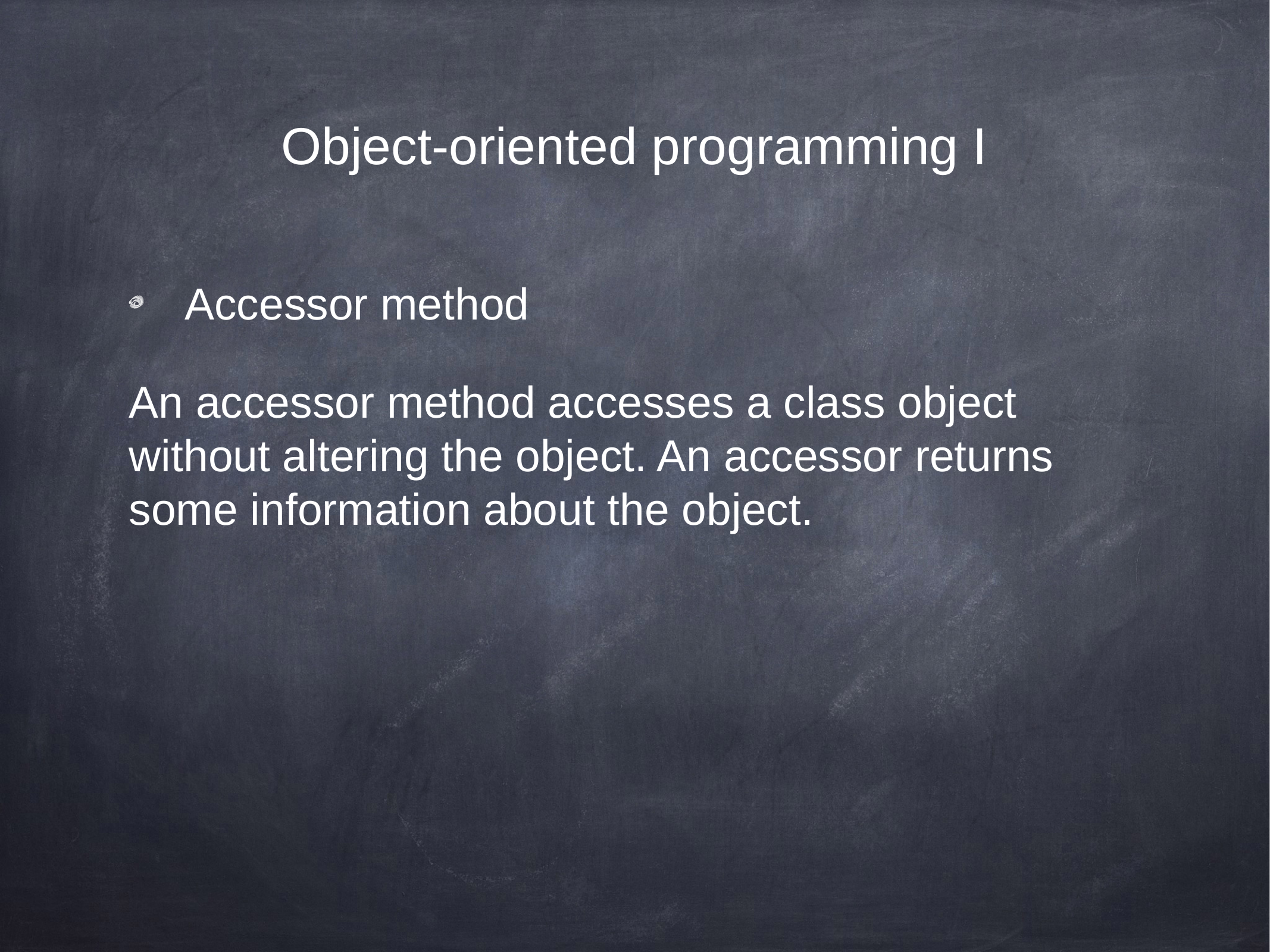

# Object-oriented programming I
Accessor method
An accessor method accesses a class object without altering the object. An accessor returns some information about the object.